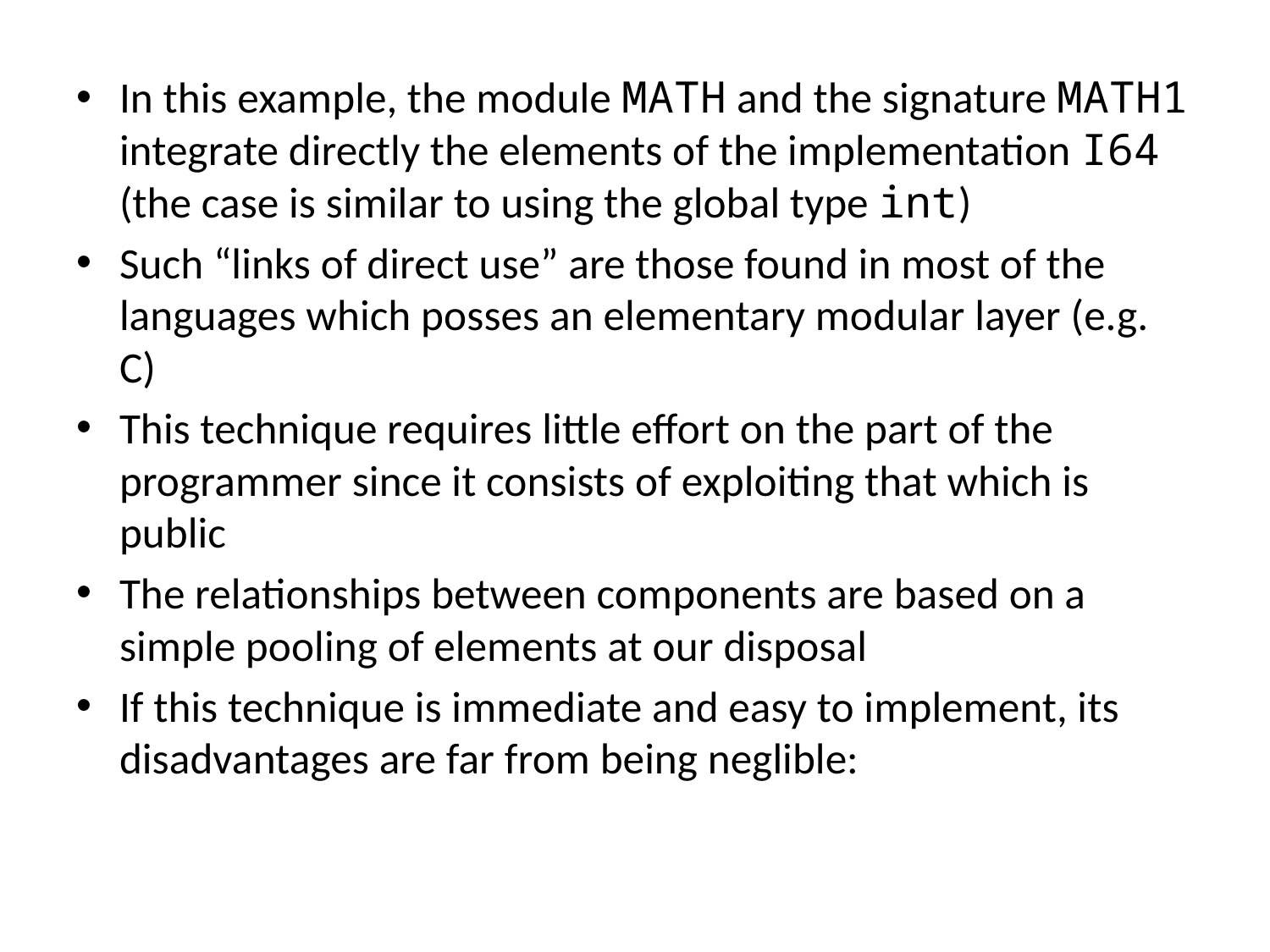

In this example, the module MATH and the signature MATH1 integrate directly the elements of the implementation I64 (the case is similar to using the global type int)
Such “links of direct use” are those found in most of the languages which posses an elementary modular layer (e.g. C)
This technique requires little effort on the part of the programmer since it consists of exploiting that which is public
The relationships between components are based on a simple pooling of elements at our disposal
If this technique is immediate and easy to implement, its disadvantages are far from being neglible: